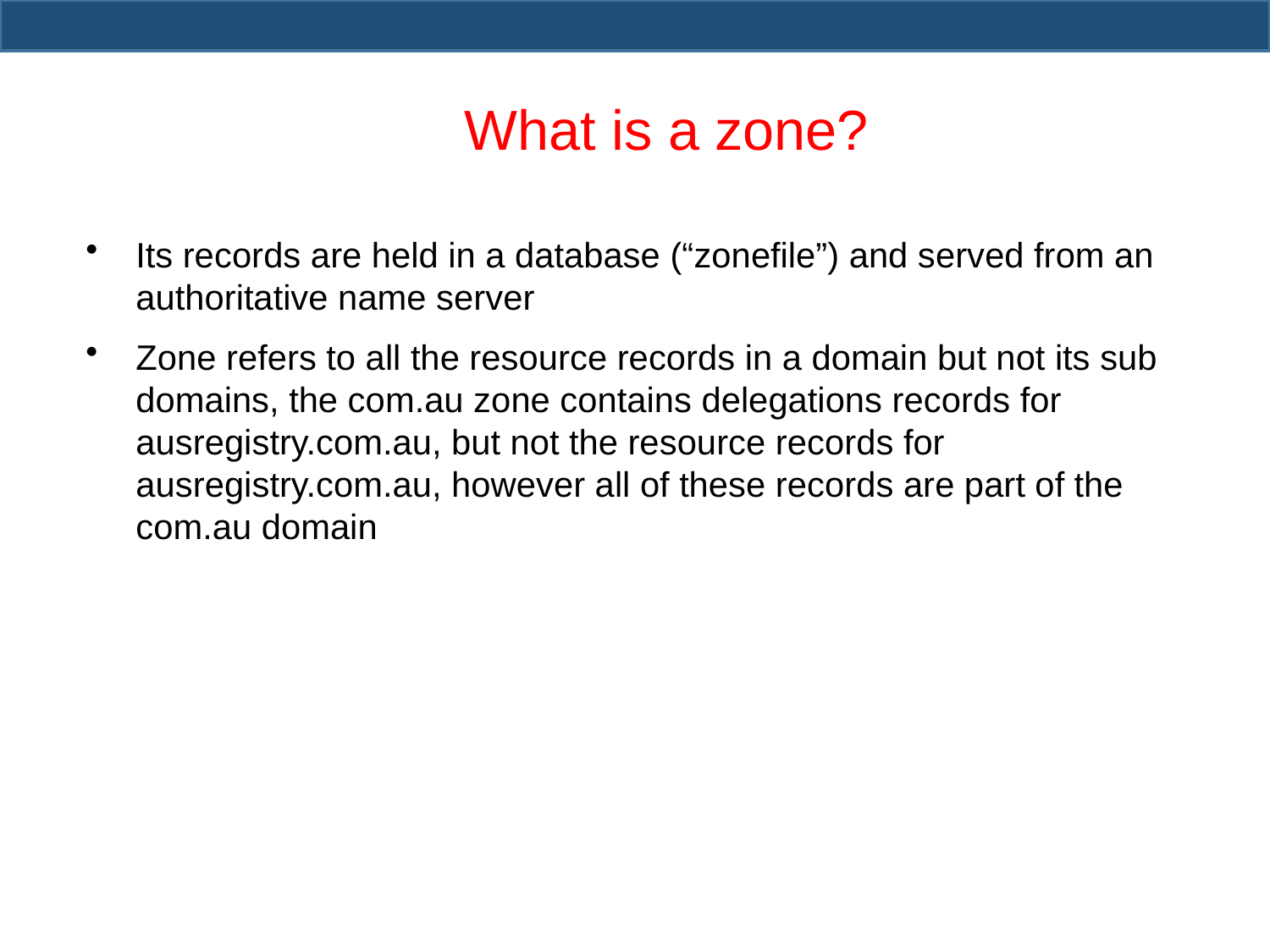

# What is a zone?

Its records are held in a database (“zonefile”) and served from an authoritative name server
Zone refers to all the resource records in a domain but not its sub domains, the com.au zone contains delegations records for ausregistry.com.au, but not the resource records for ausregistry.com.au, however all of these records are part of the com.au domain